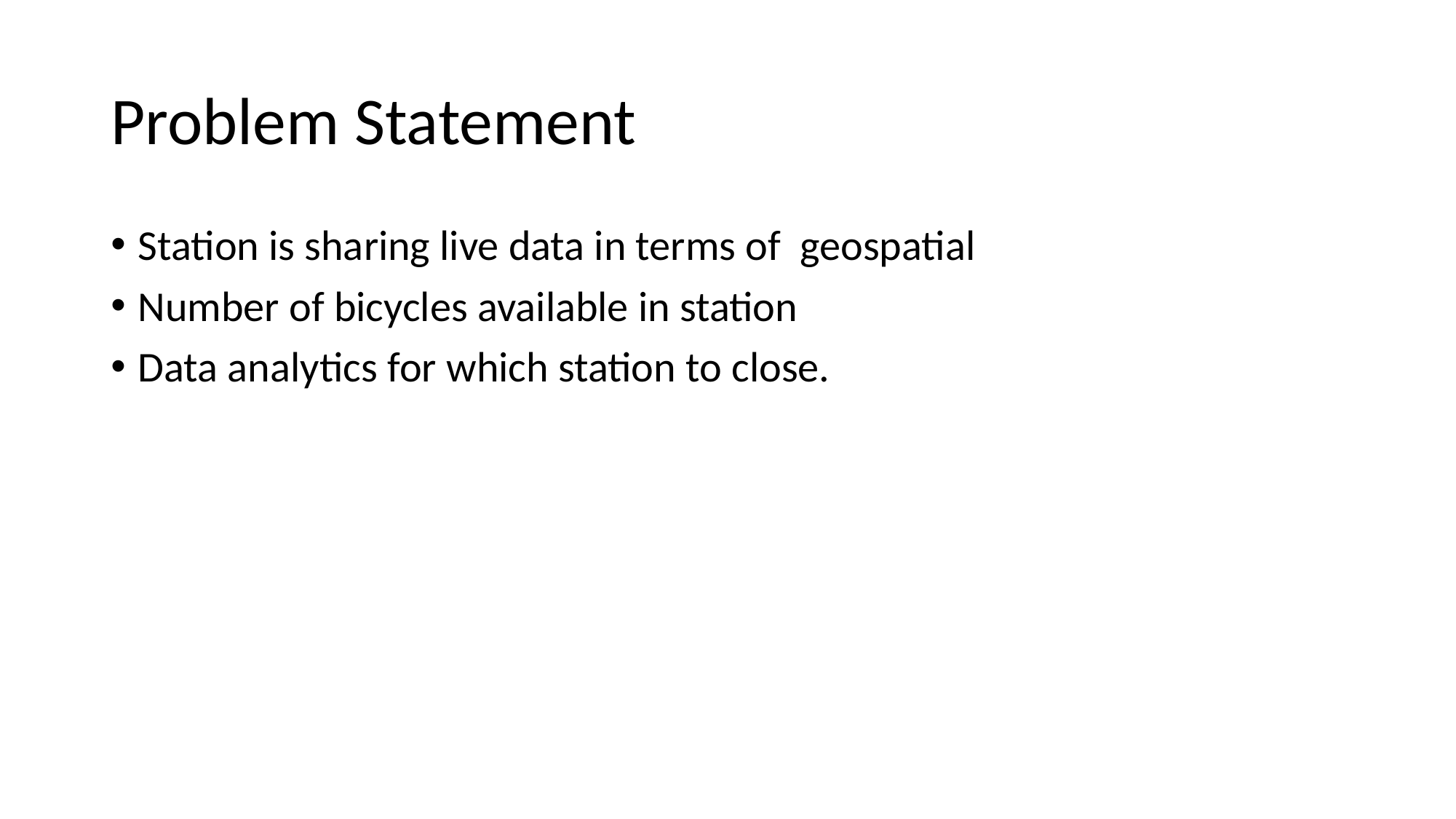

# Problem Statement
Station is sharing live data in terms of  geospatial
Number of bicycles available in station
Data analytics for which station to close.